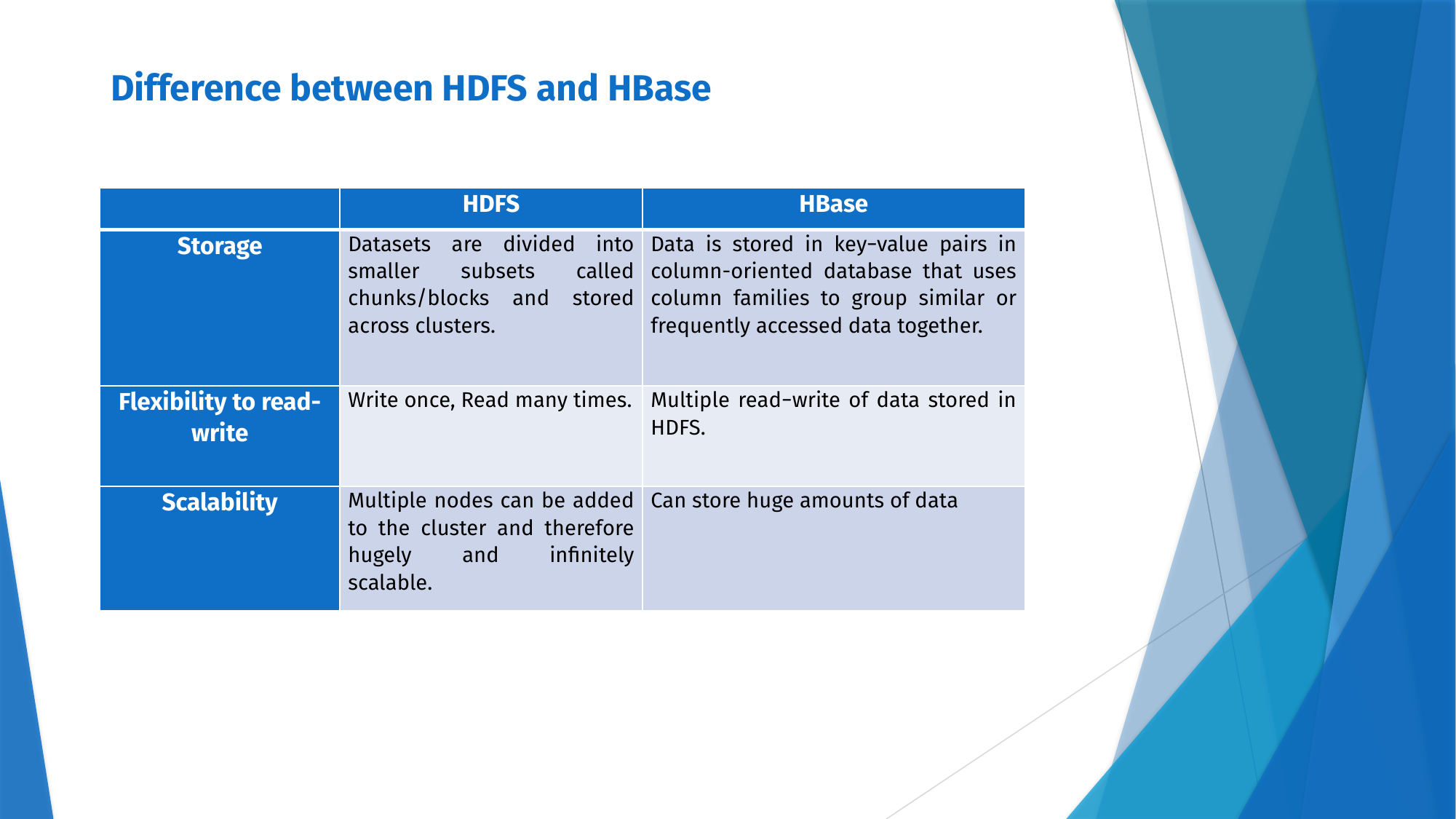

# Difference between HDFS and HBase
|  | HDFS | HBase |
| --- | --- | --- |
| Storage | Datasets are divided into smaller subsets called chunks/blocks and stored across clusters. | Data is stored in key−value pairs in column-oriented database that uses column families to group similar or frequently accessed data together. |
| Flexibility to read-write | Write once, Read many times. | Multiple read−write of data stored in HDFS. |
| Scalability | Multiple nodes can be added to the cluster and therefore hugely and infinitely scalable. | Can store huge amounts of data |